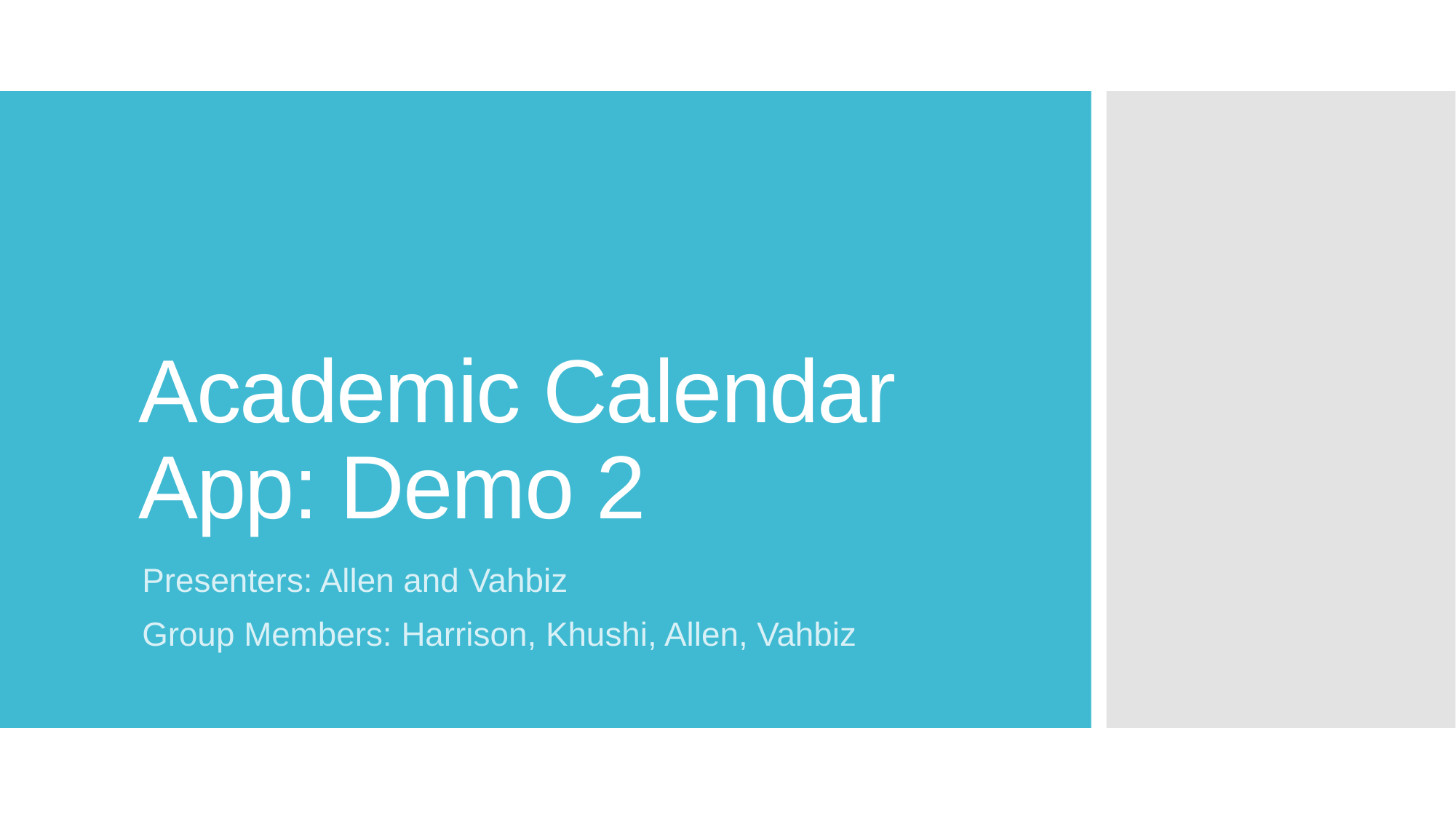

# Academic Calendar App: Demo 2
Presenters: Allen and Vahbiz
Group Members: Harrison, Khushi, Allen, Vahbiz